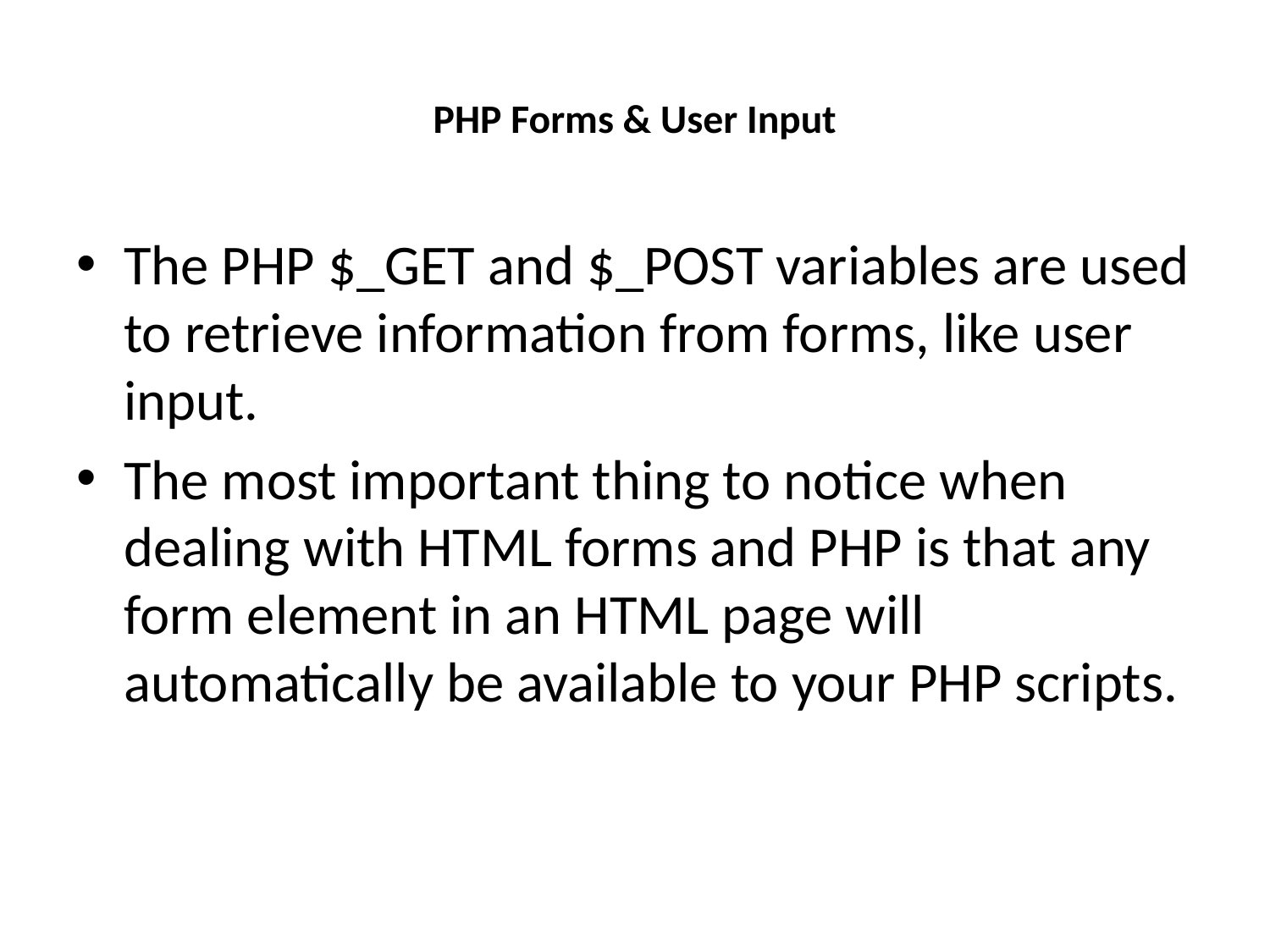

# PHP Forms & User Input
The PHP $_GET and $_POST variables are used to retrieve information from forms, like user input.
The most important thing to notice when dealing with HTML forms and PHP is that any form element in an HTML page will automatically be available to your PHP scripts.